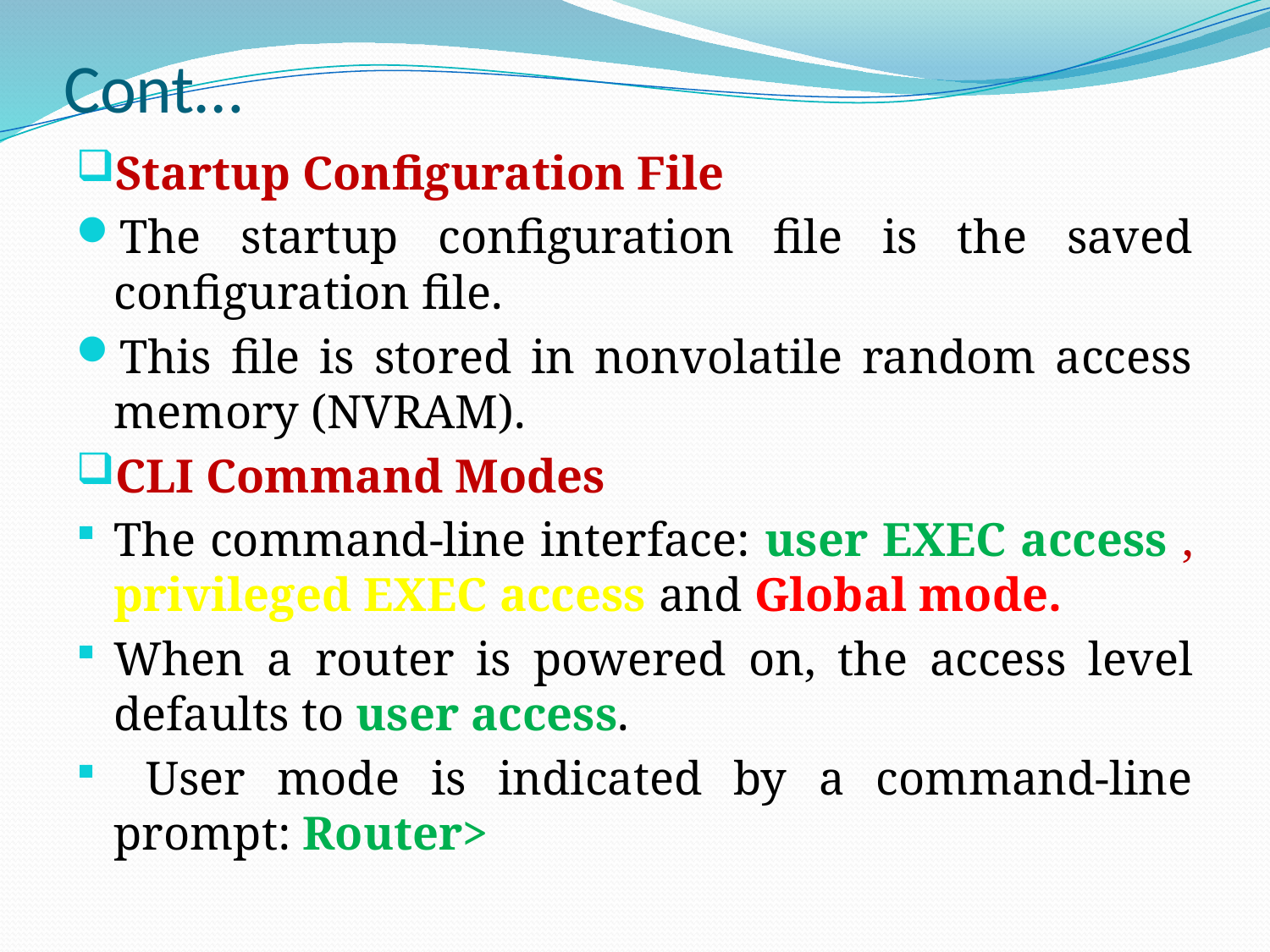

# Cont…
Startup Configuration File
The startup configuration file is the saved configuration file.
This file is stored in nonvolatile random access memory (NVRAM).
CLI Command Modes
The command-line interface: user EXEC access , privileged EXEC access and Global mode.
When a router is powered on, the access level defaults to user access.
 User mode is indicated by a command-line prompt: Router>